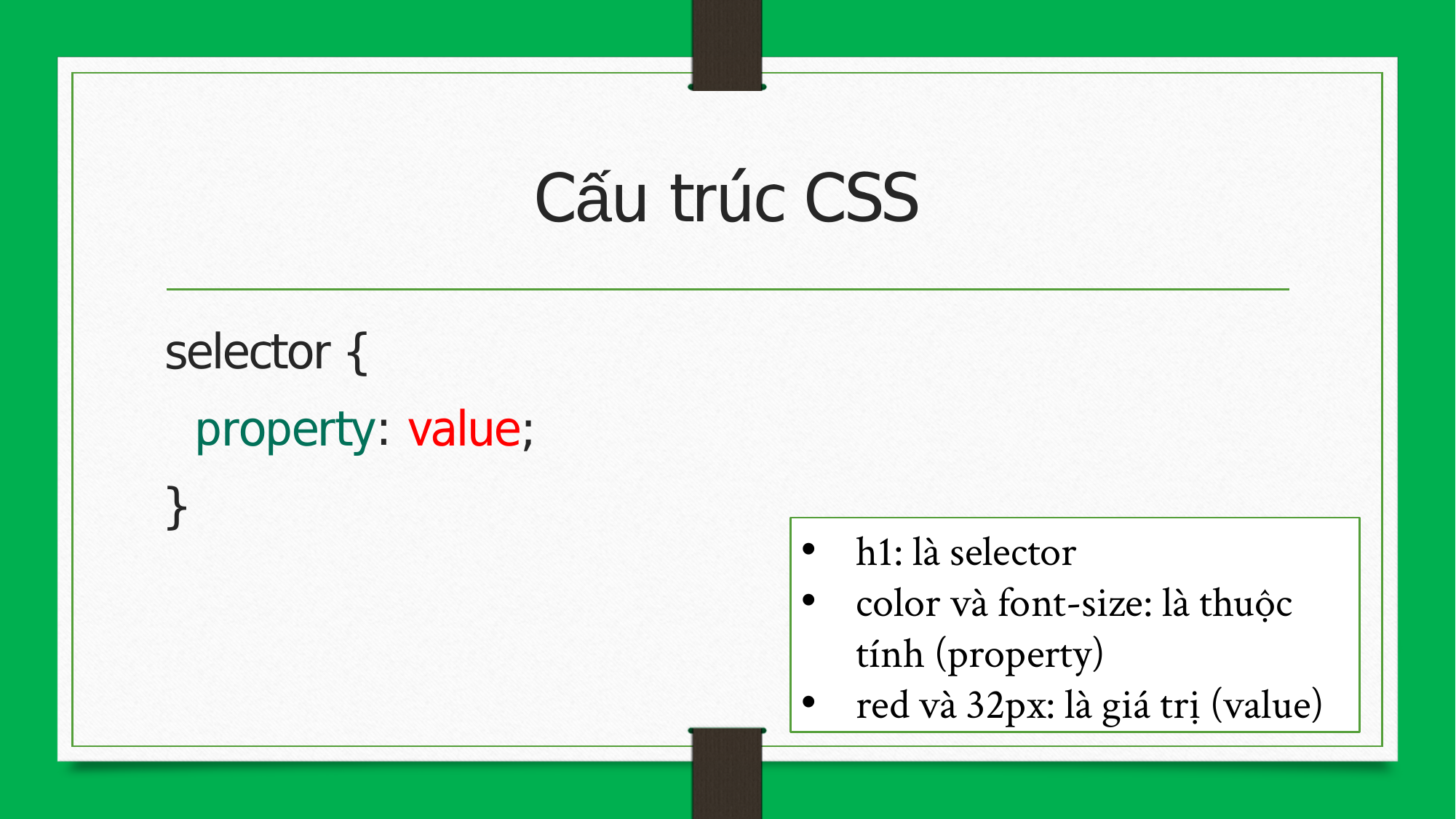

# Cấu trúc CSS
selector {
  property: value;
}

h1: là selector
color và font-size: là thuộc tính (property)
red và 32px: là giá trị (value)